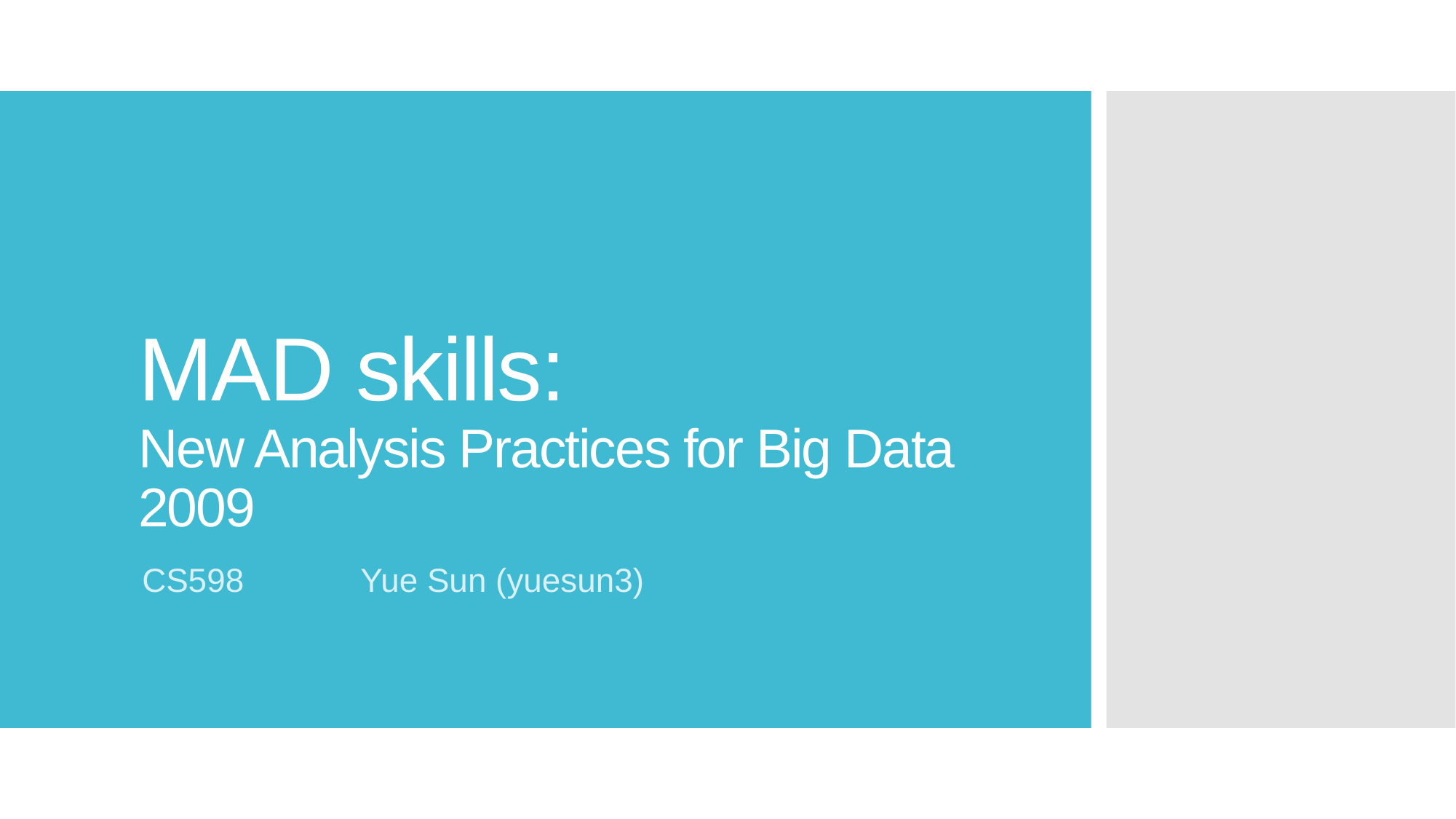

# MAD skills: New Analysis Practices for Big Data 2009
CS598 	Yue Sun (yuesun3)